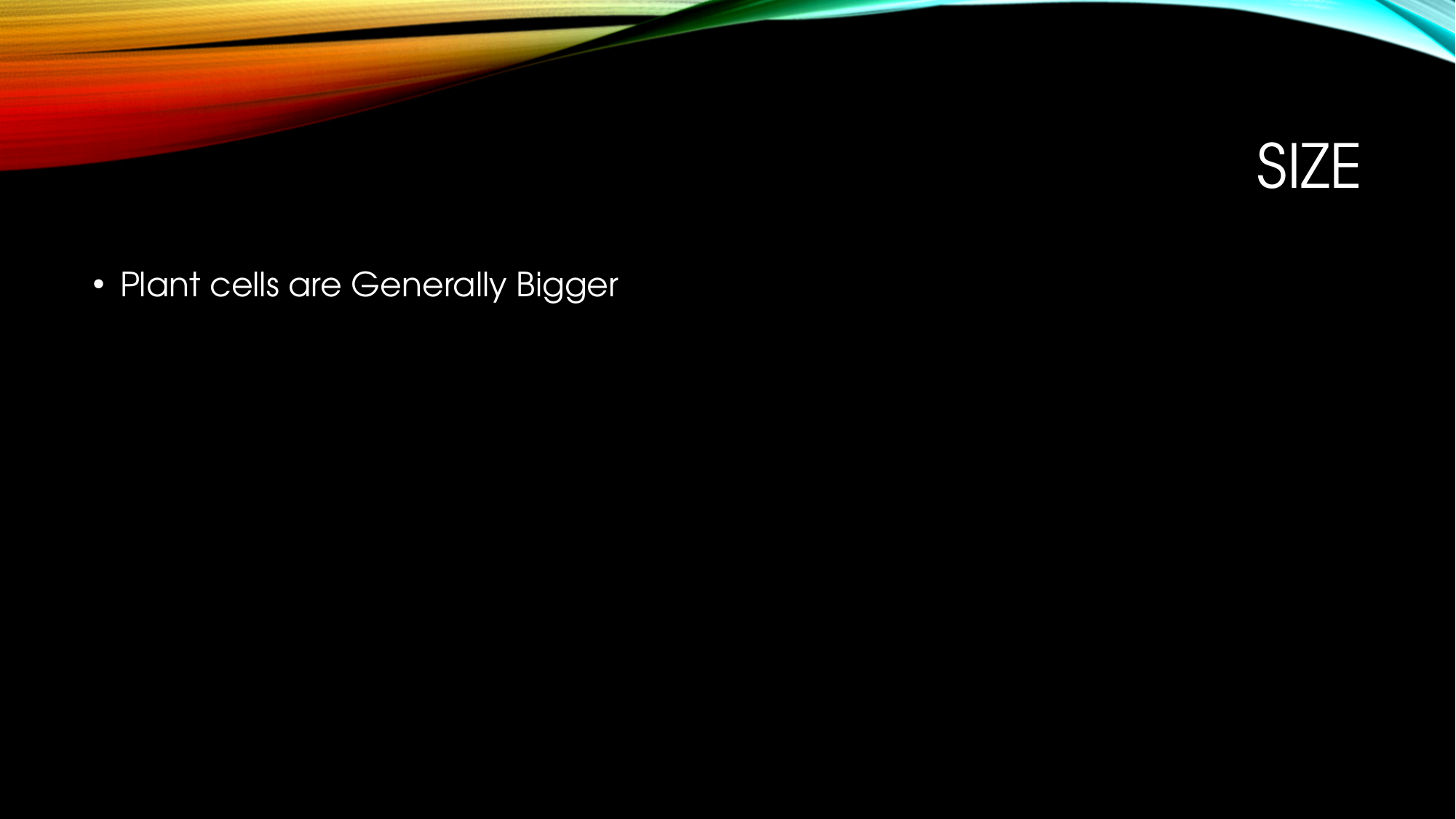

# size
Plant cells are Generally Bigger